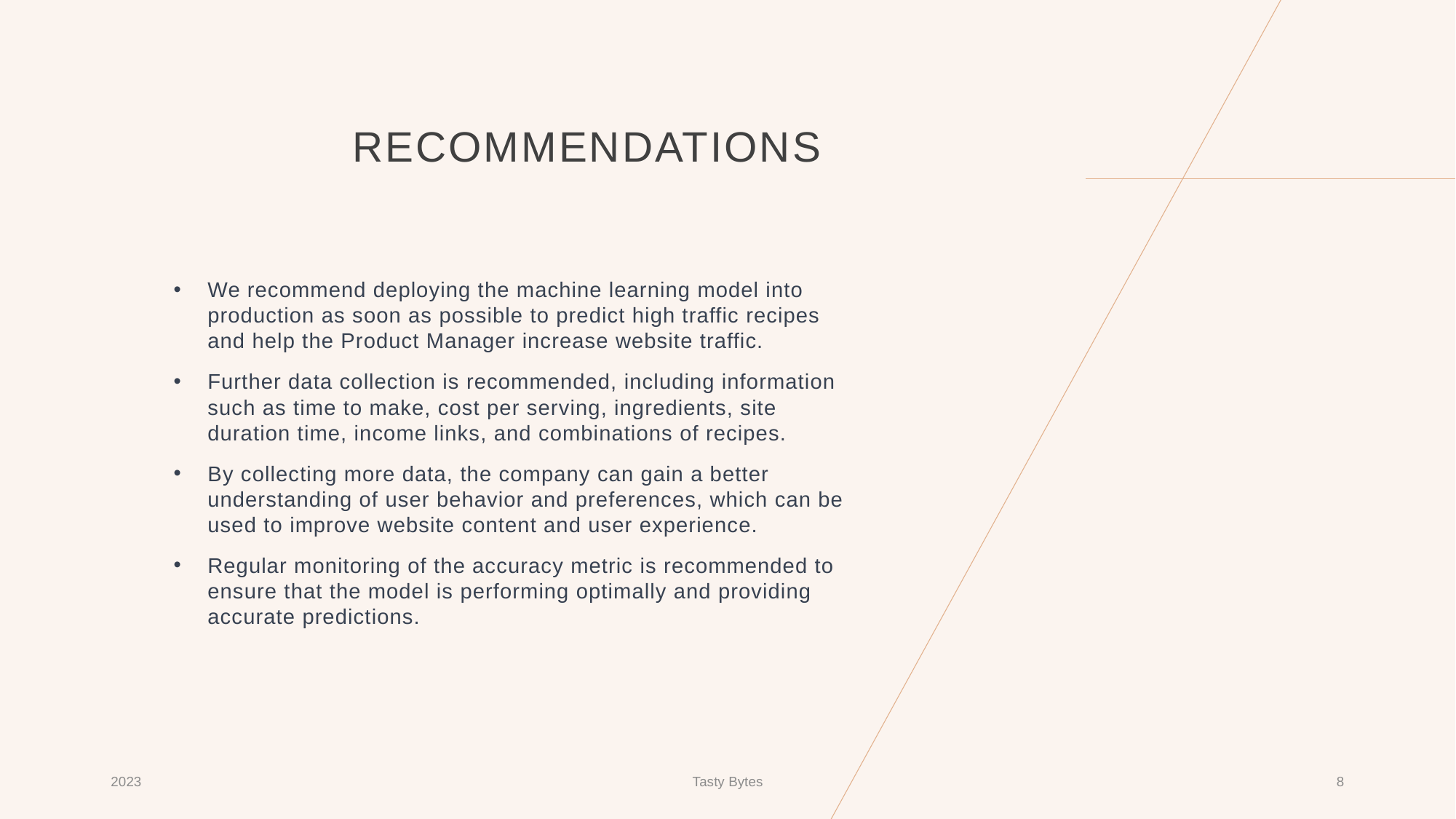

# recommendations
We recommend deploying the machine learning model into production as soon as possible to predict high traffic recipes and help the Product Manager increase website traffic.
Further data collection is recommended, including information such as time to make, cost per serving, ingredients, site duration time, income links, and combinations of recipes.
By collecting more data, the company can gain a better understanding of user behavior and preferences, which can be used to improve website content and user experience.
Regular monitoring of the accuracy metric is recommended to ensure that the model is performing optimally and providing accurate predictions.
2023
Tasty Bytes
8